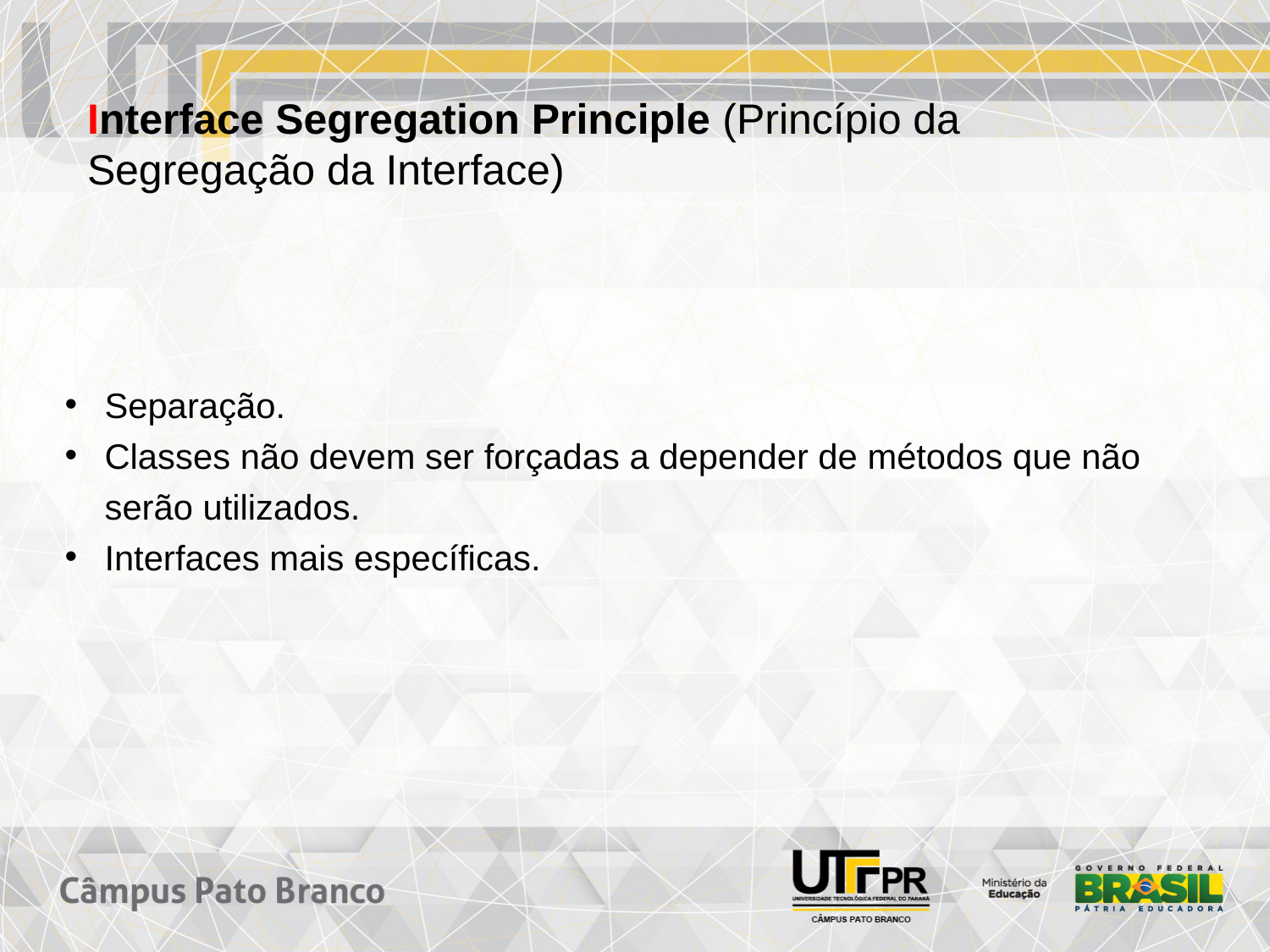

# Interface Segregation Principle (Princípio da Segregação da Interface)
Separação.
Classes não devem ser forçadas a depender de métodos que não serão utilizados.
Interfaces mais específicas.